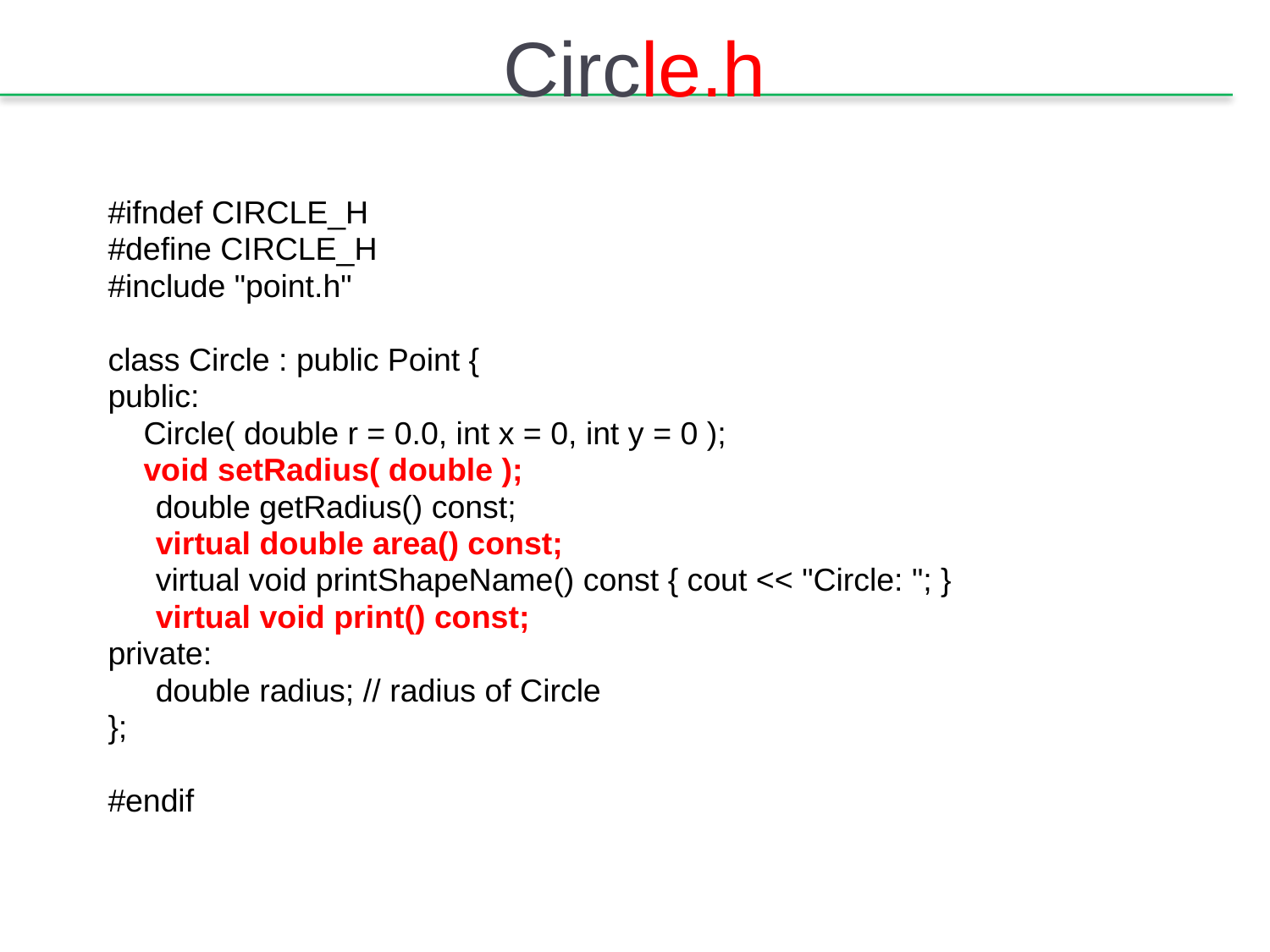

# Circle.h

#ifndef CIRCLE_H
#define CIRCLE_H
#include "point.h"

class Circle : public Point {
public:
    Circle( double r = 0.0, int x = 0, int y = 0 );
    void setRadius( double );
	double getRadius() const;
	virtual double area() const;
	virtual void printShapeName() const { cout << "Circle: "; }
	virtual void print() const;
private:
	double radius; // radius of Circle
};

#endif